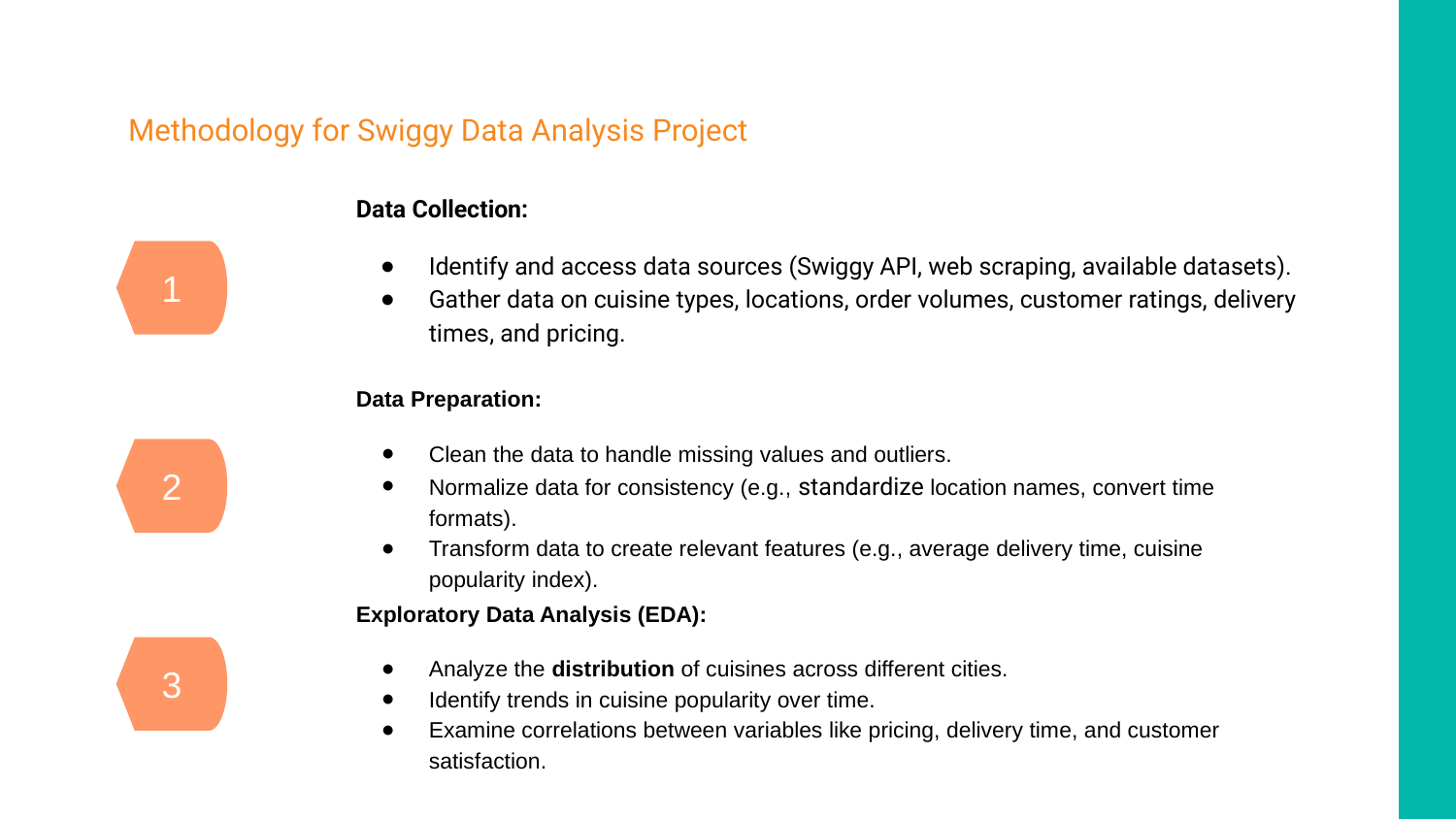

Methodology for Swiggy Data Analysis Project
Data Collection:
Identify and access data sources (Swiggy API, web scraping, available datasets).
Gather data on cuisine types, locations, order volumes, customer ratings, delivery times, and pricing.
1
Data Preparation:
Clean the data to handle missing values and outliers.
Normalize data for consistency (e.g., standardize location names, convert time formats).
Transform data to create relevant features (e.g., average delivery time, cuisine popularity index).

2
Exploratory Data Analysis (EDA):
Analyze the distribution of cuisines across different cities.
Identify trends in cuisine popularity over time.
Examine correlations between variables like pricing, delivery time, and customer satisfaction.
3